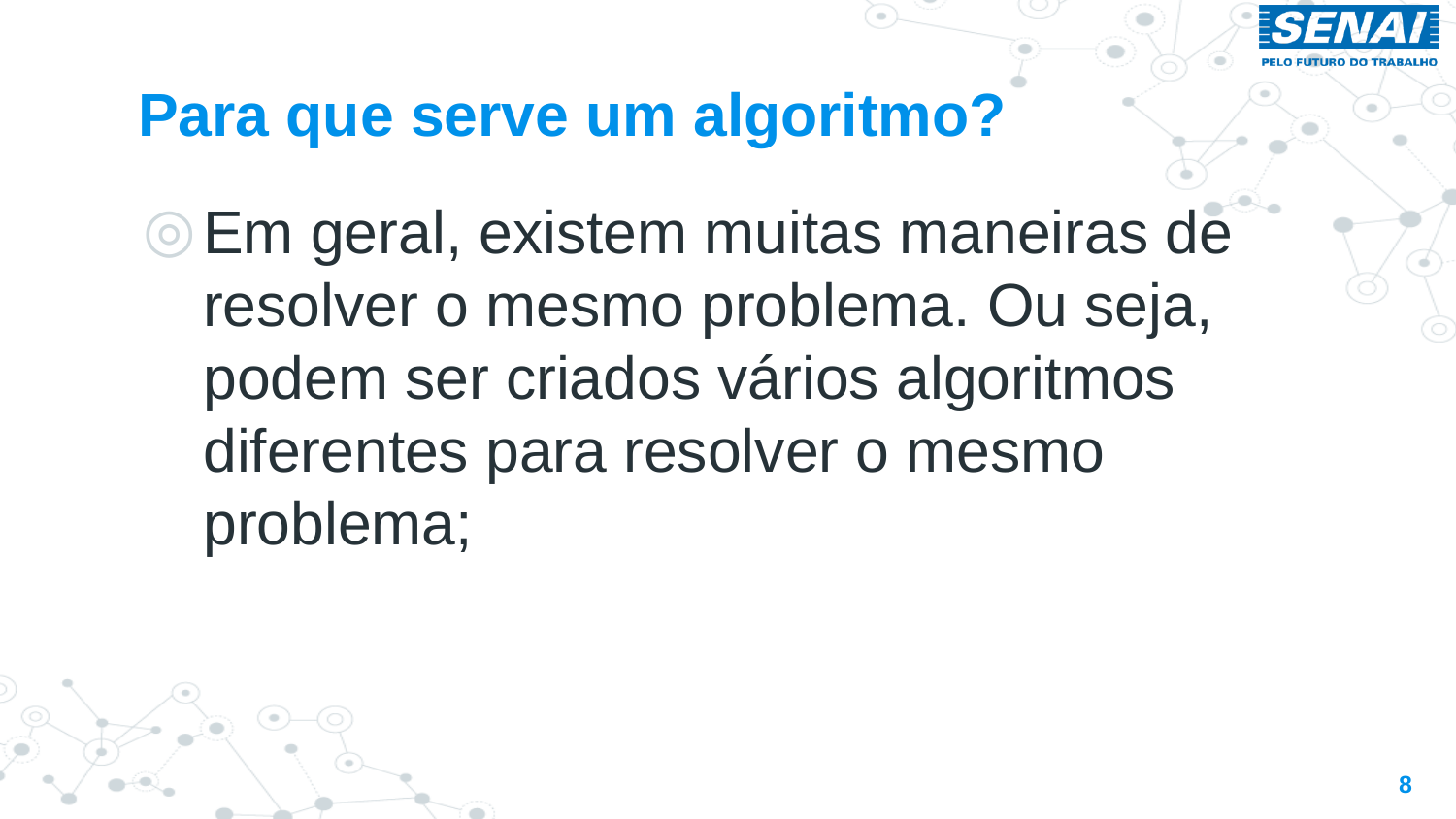

# Para que serve um algoritmo?
Em geral, existem muitas maneiras de resolver o mesmo problema. Ou seja, podem ser criados vários algoritmos diferentes para resolver o mesmo problema;
8